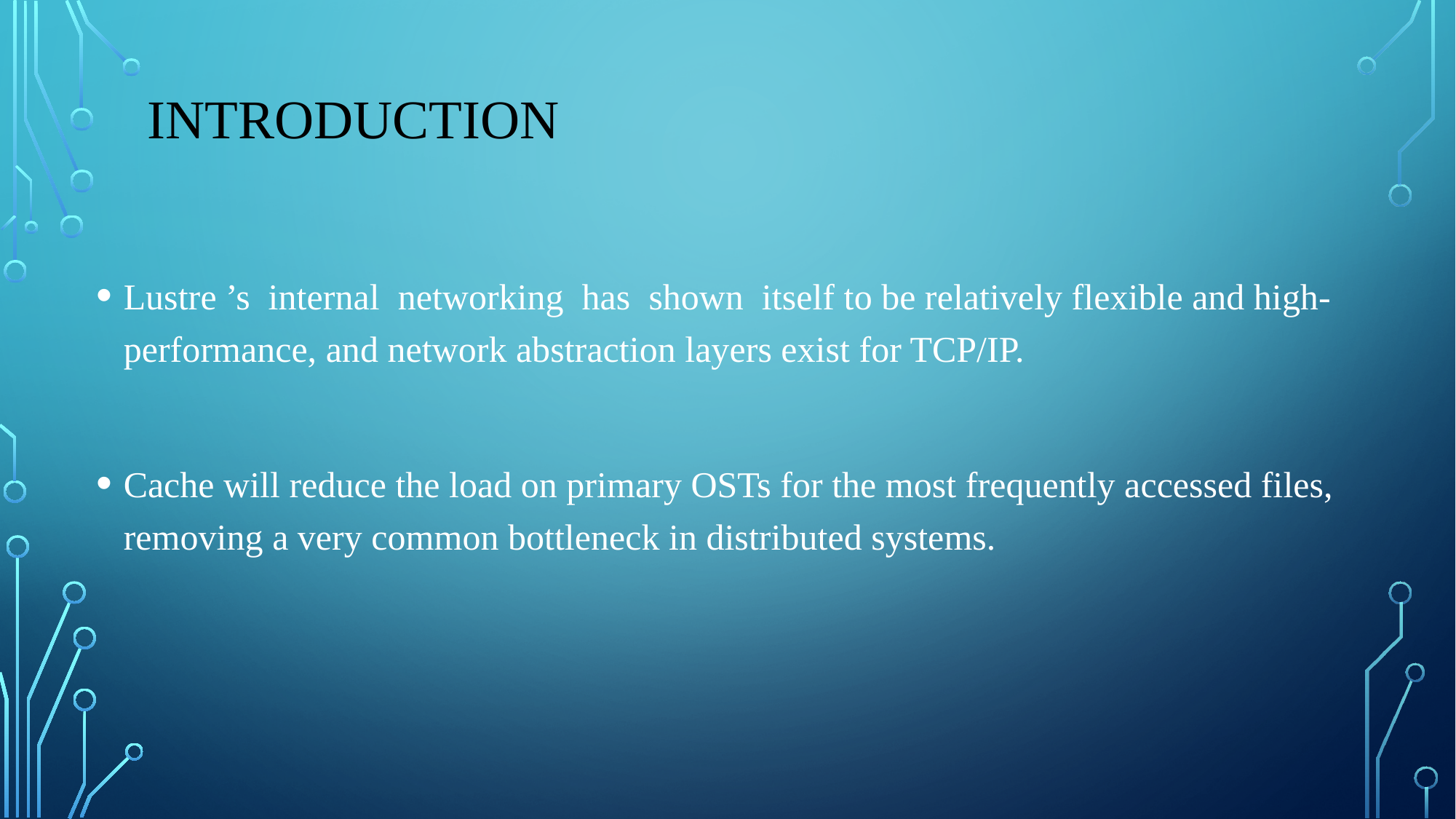

# Introduction
Lustre ’s  internal  networking  has  shown  itself to be relatively flexible and high-performance, and network abstraction layers exist for TCP/IP.

Cache will reduce the load on primary OSTs for the most frequently accessed files, removing a very common bottleneck in distributed systems.